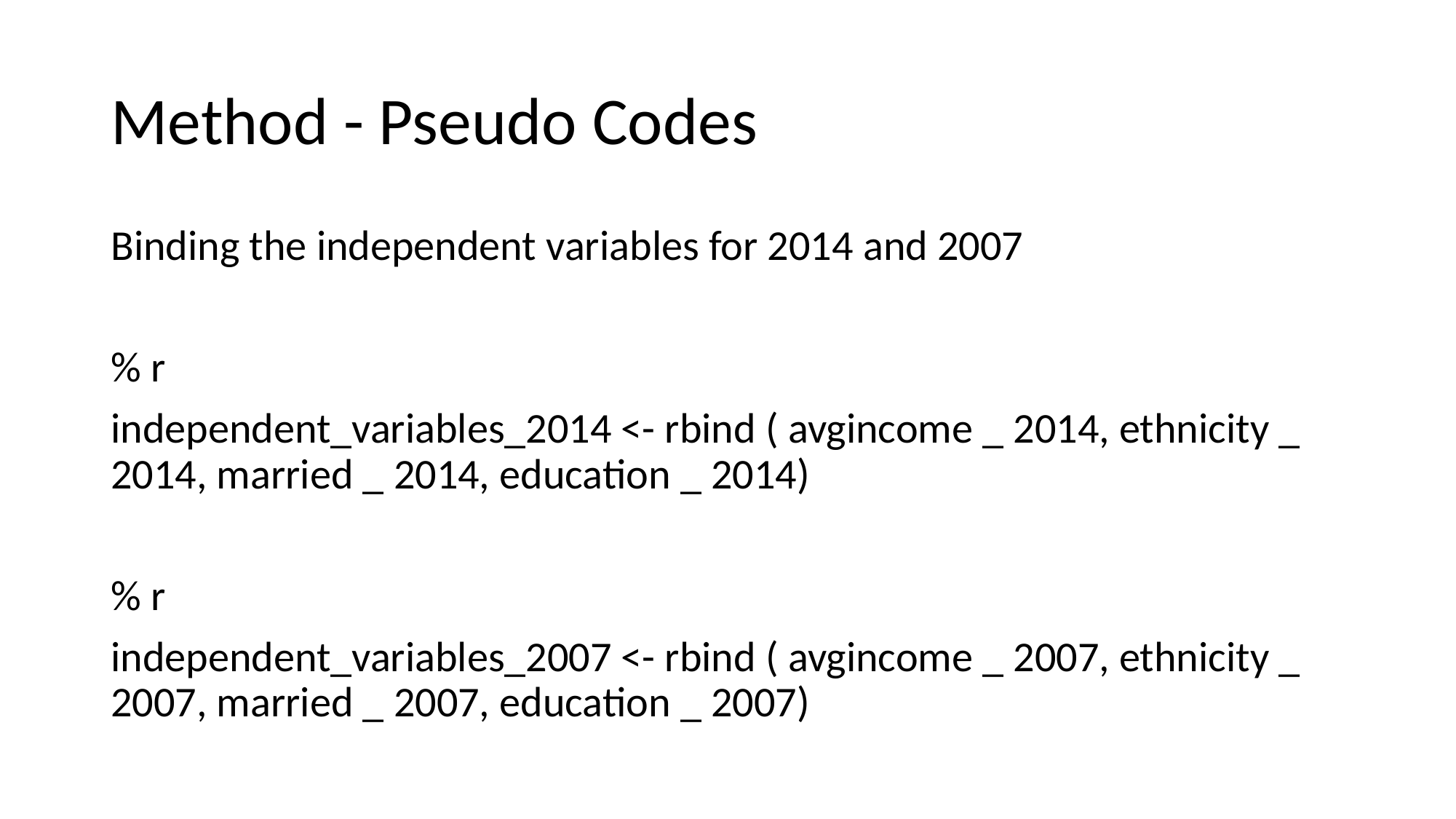

# Method - Pseudo Codes
Binding the independent variables for 2014 and 2007

% r
independent_variables_2014 <- rbind ( avgincome _ 2014, ethnicity _ 2014, married _ 2014, education _ 2014)

% r
independent_variables_2007 <- rbind ( avgincome _ 2007, ethnicity _ 2007, married _ 2007, education _ 2007)